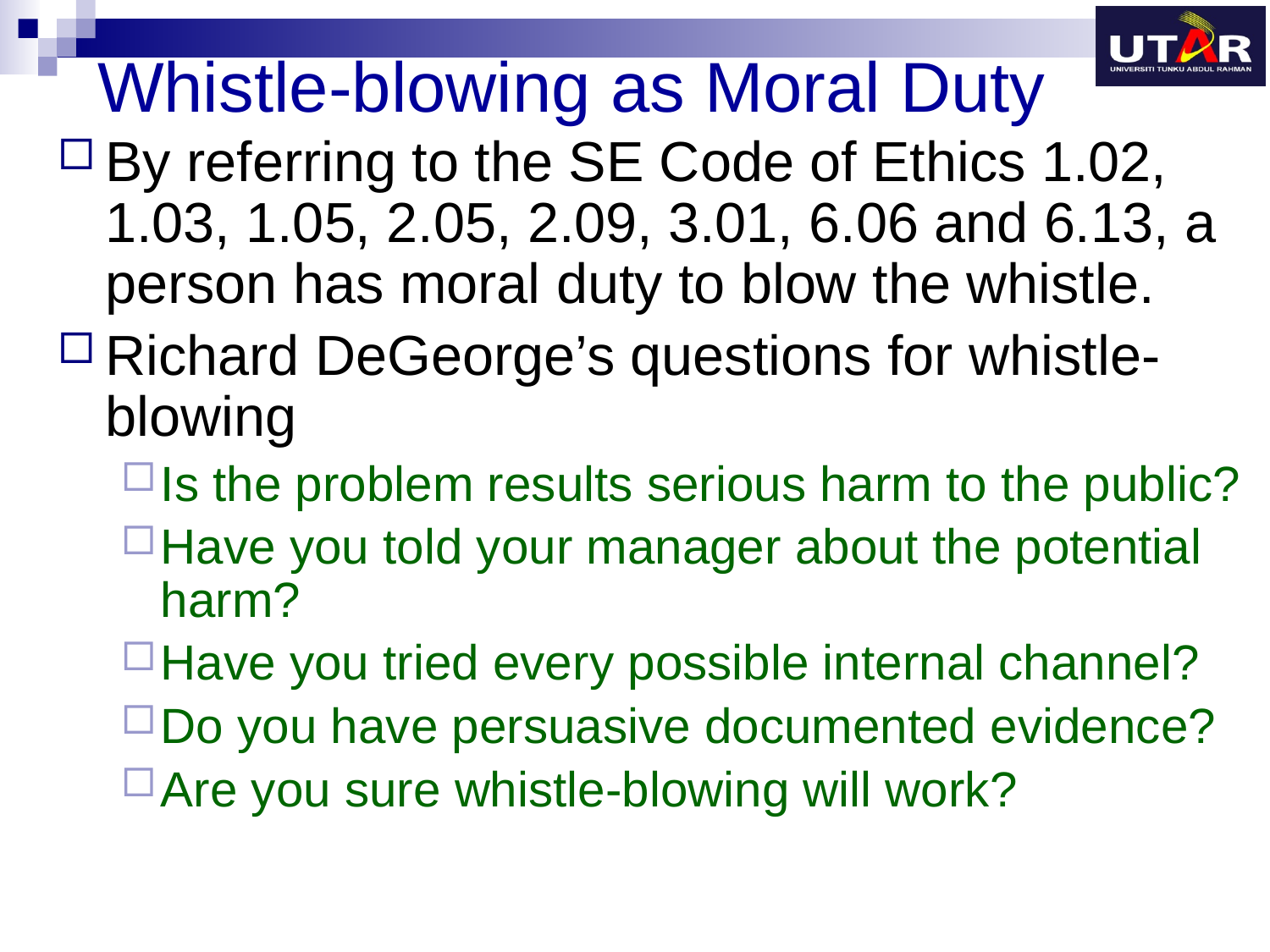

# Whistle-blowing as Moral Duty
By referring to the SE Code of Ethics 1.02, 1.03, 1.05, 2.05, 2.09, 3.01, 6.06 and 6.13, a person has moral duty to blow the whistle.
Richard DeGeorge’s questions for whistle-blowing
Is the problem results serious harm to the public?
Have you told your manager about the potential harm?
Have you tried every possible internal channel?
Do you have persuasive documented evidence?
Are you sure whistle-blowing will work?